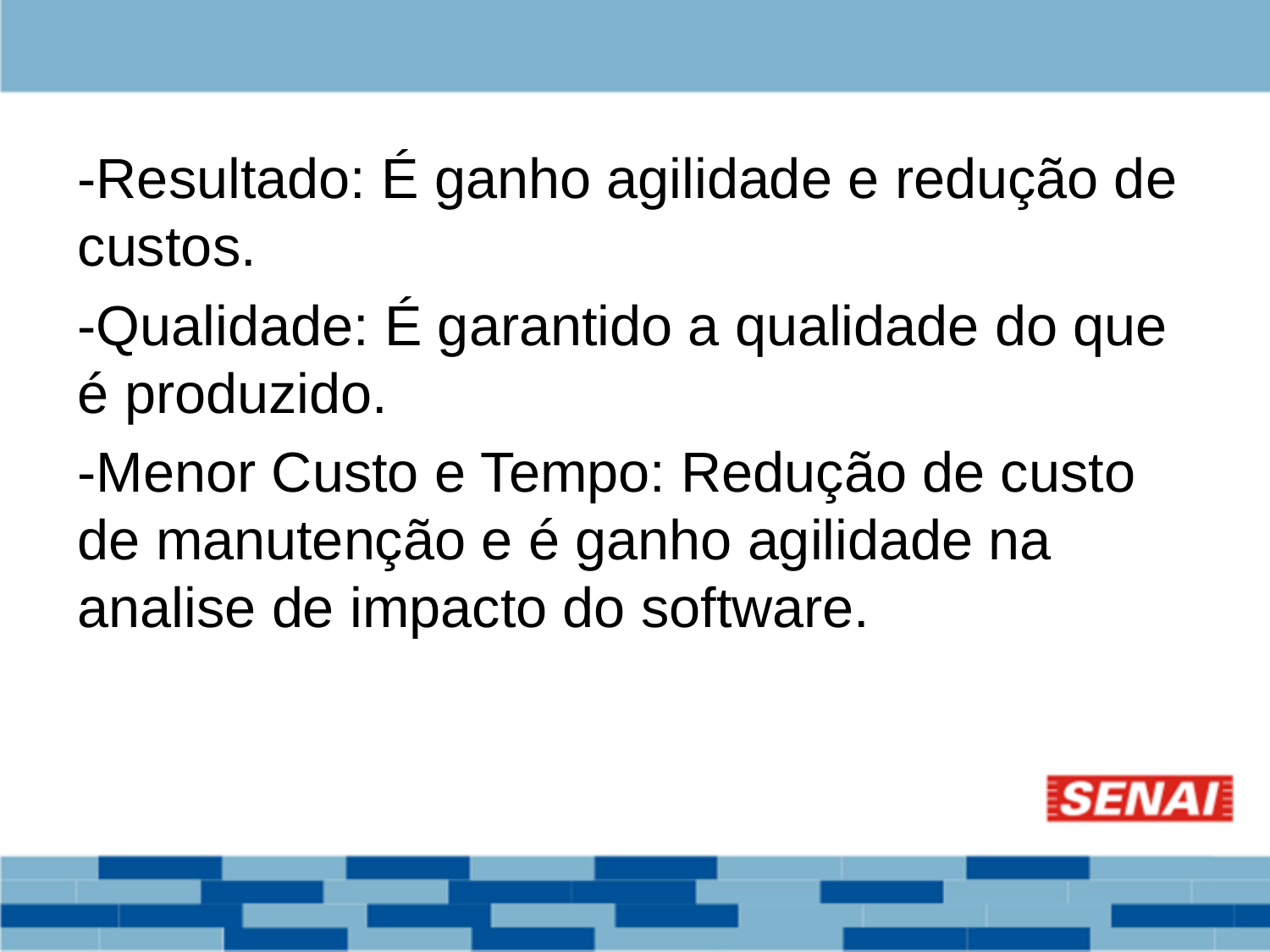

-Resultado: É ganho agilidade e redução de custos.
-Qualidade: É garantido a qualidade do que é produzido.
-Menor Custo e Tempo: Redução de custo de manutenção e é ganho agilidade na analise de impacto do software.